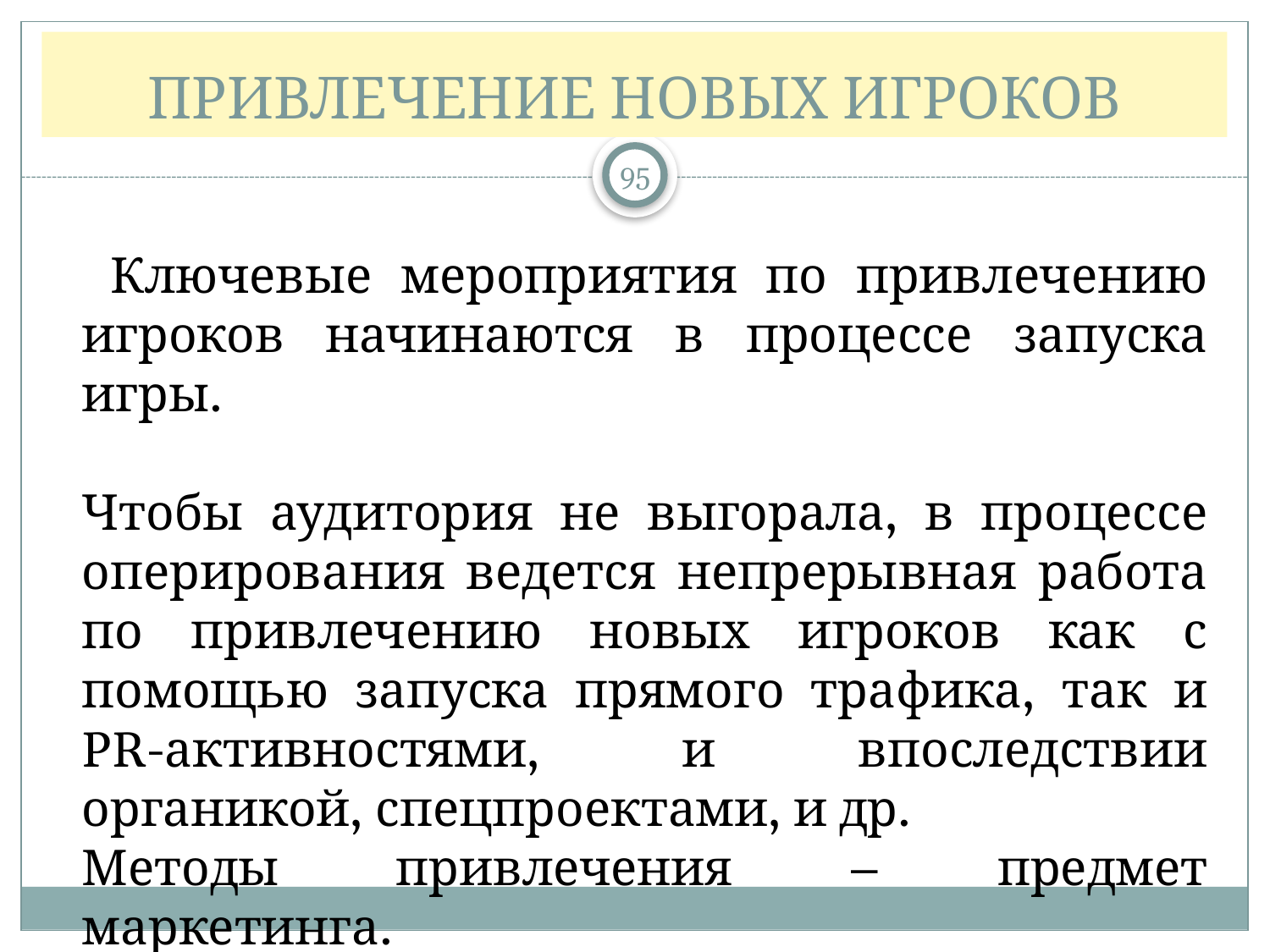

# ПРИВЛЕЧЕНИЕ НОВЫХ ИГРОКОВ
95
 Ключевые мероприятия по привлечению игроков начинаются в процессе запуска игры.

Чтобы аудитория не выгорала, в процессе оперирования ведется непрерывная работа по привлечению новых игроков как с помощью запуска прямого трафика, так и PR-активностями, и впоследствии органикой, спецпроектами, и др.
Методы привлечения – предмет маркетинга.